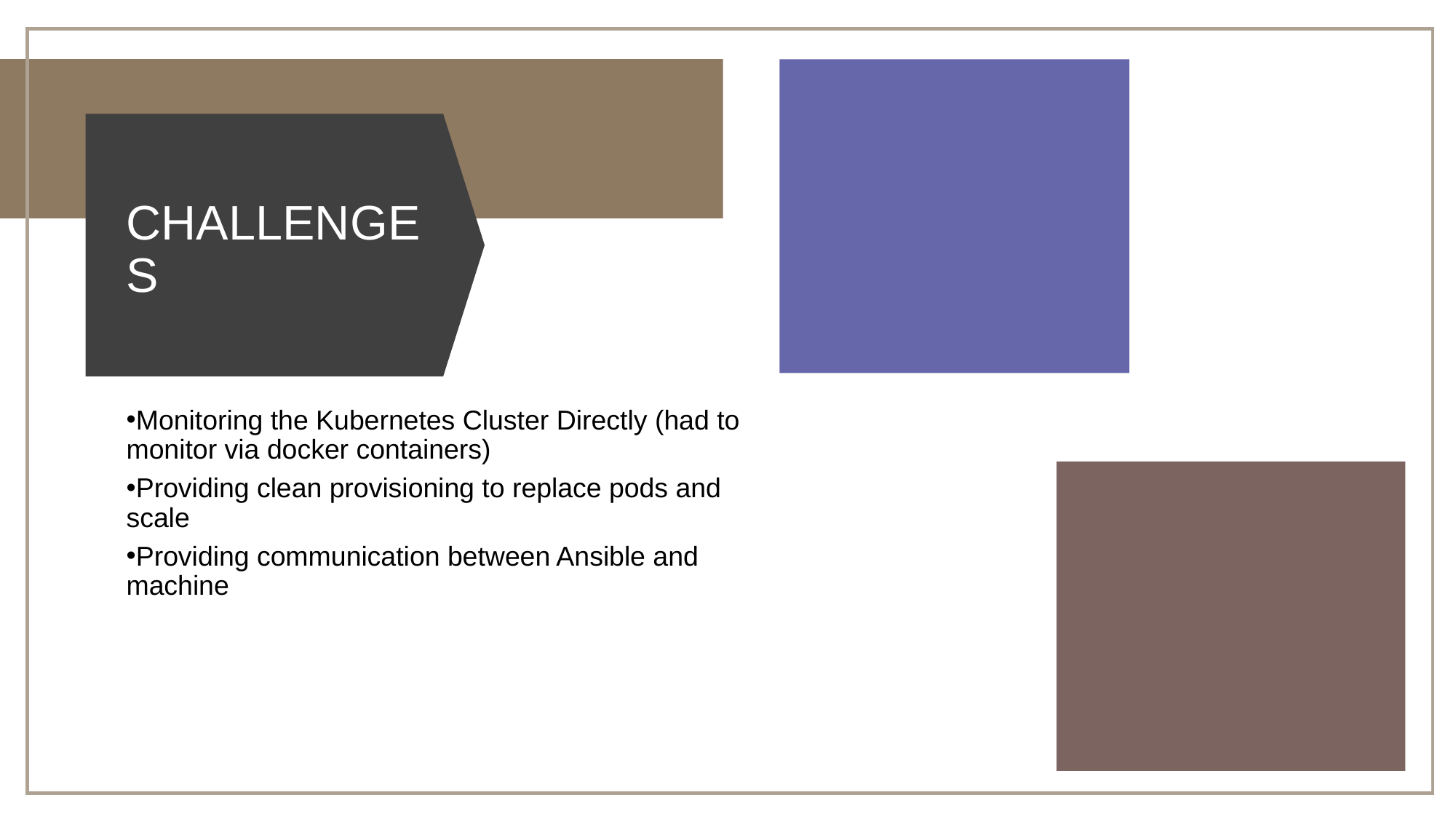

# challenges
Monitoring the Kubernetes Cluster Directly (had to monitor via docker containers)
Providing clean provisioning to replace pods and scale
Providing communication between Ansible and machine